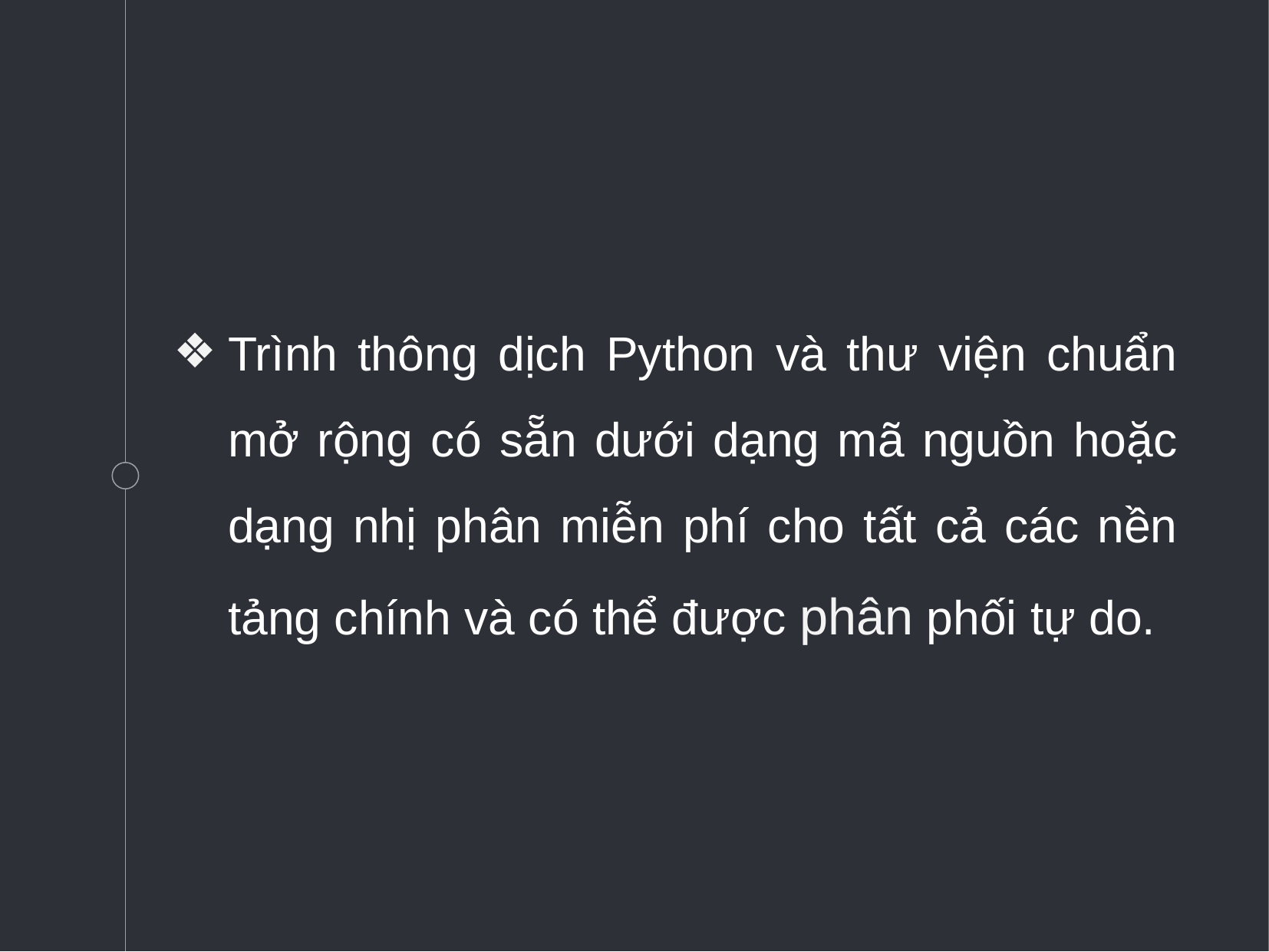

Trình thông dịch Python và thư viện chuẩn mở rộng có sẵn dưới dạng mã nguồn hoặc dạng nhị phân miễn phí cho tất cả các nền tảng chính và có thể được phân phối tự do.